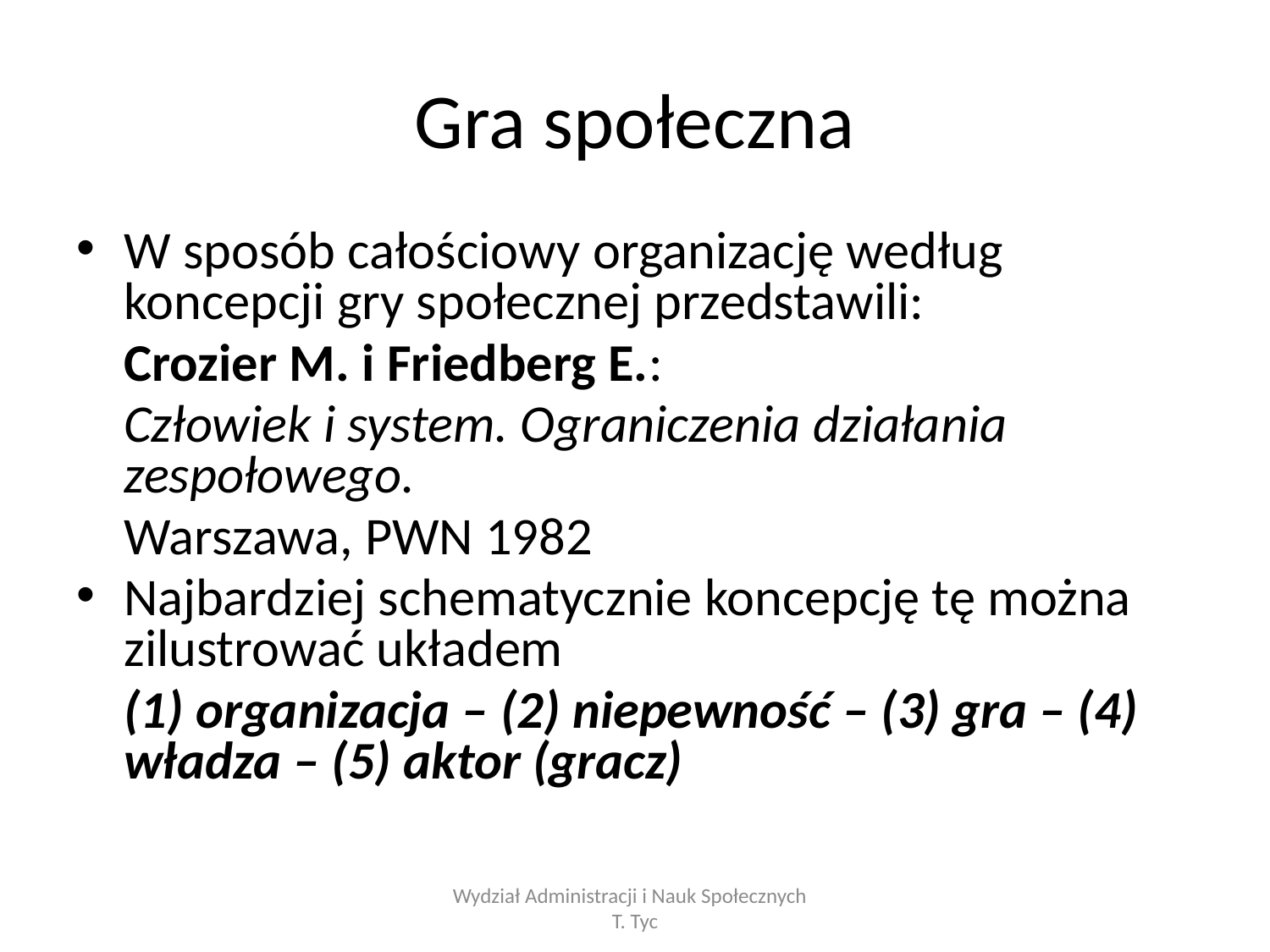

# Gra społeczna
W sposób całościowy organizację według koncepcji gry społecznej przedstawili:
	Crozier M. i Friedberg E.:
	Człowiek i system. Ograniczenia działania zespołowego.
	Warszawa, PWN 1982
Najbardziej schematycznie koncepcję tę można zilustrować układem
	(1) organizacja – (2) niepewność – (3) gra – (4) władza – (5) aktor (gracz)
Wydział Administracji i Nauk Społecznych   T. Tyc